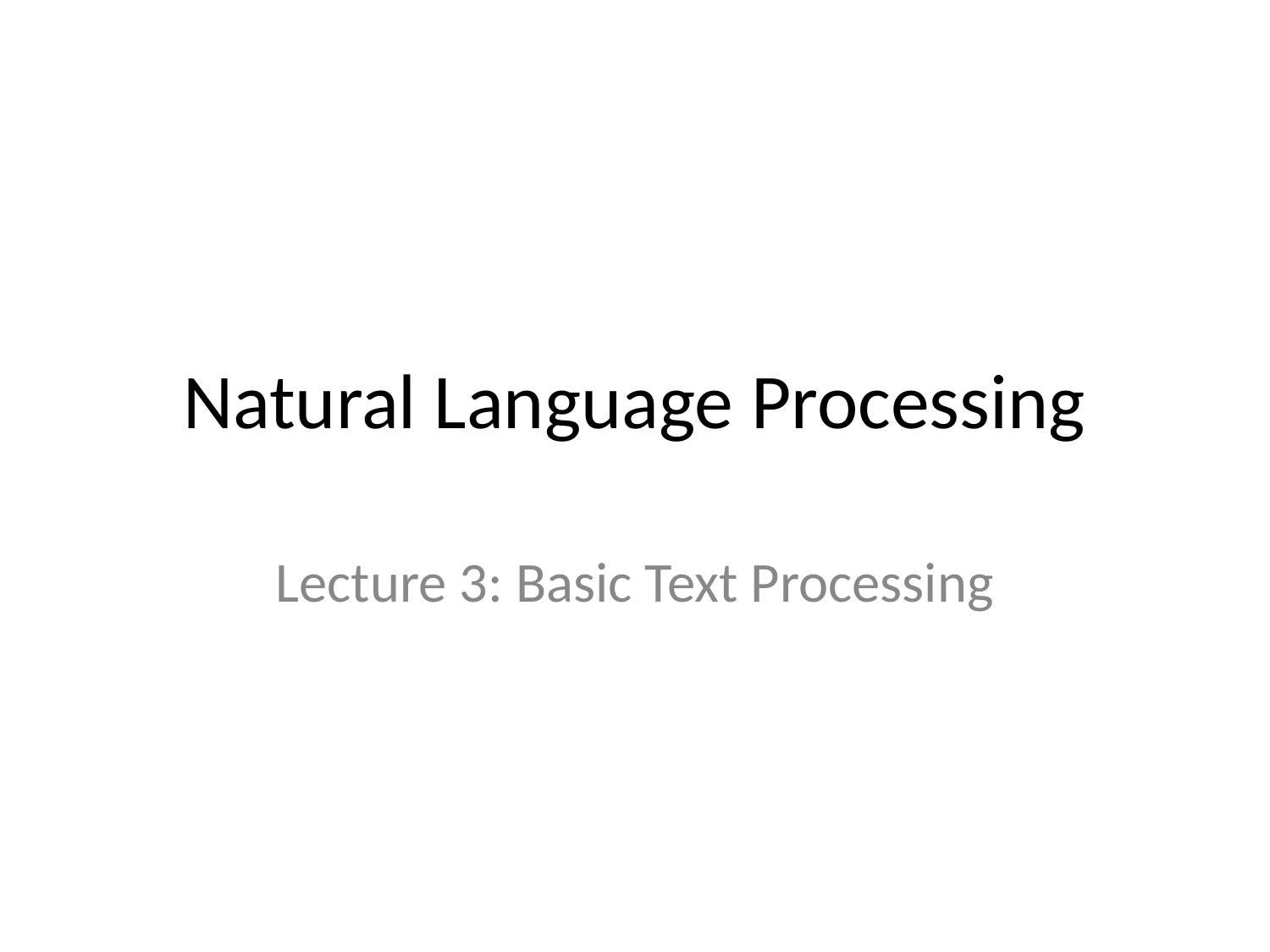

# Natural Language Processing
Lecture 3: Basic Text Processing